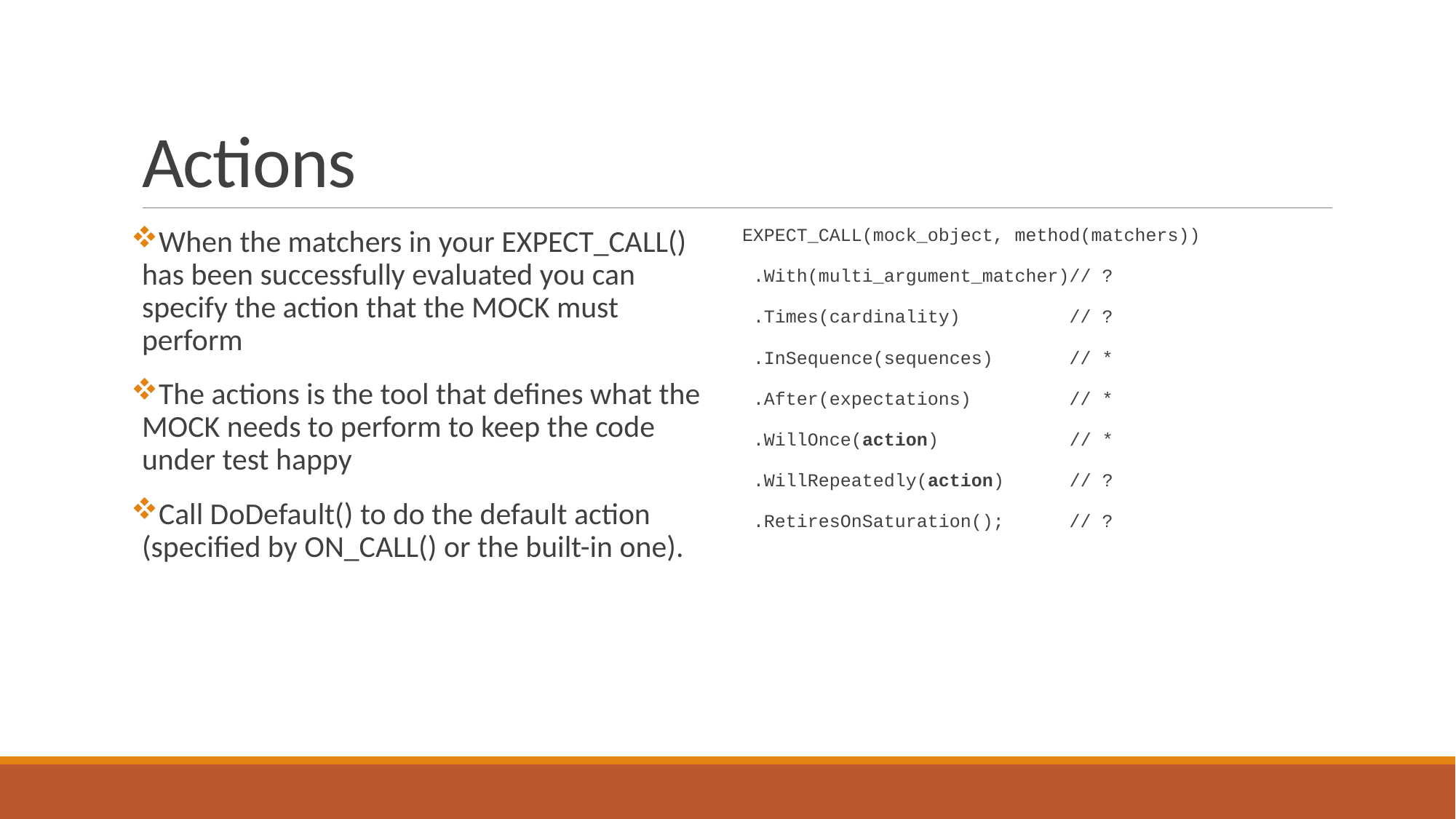

# Actions
When the matchers in your EXPECT_CALL() has been successfully evaluated you can specify the action that the MOCK must perform
The actions is the tool that defines what the MOCK needs to perform to keep the code under test happy
Call DoDefault() to do the default action (specified by ON_CALL() or the built-in one).

EXPECT_CALL(mock_object, method(matchers))
 .With(multi_argument_matcher)// ?
 .Times(cardinality)          // ?
 .InSequence(sequences)       // *
 .After(expectations)         // *
 .WillOnce(action)            // *
 .WillRepeatedly(action)      // ?
 .RetiresOnSaturation();      // ?